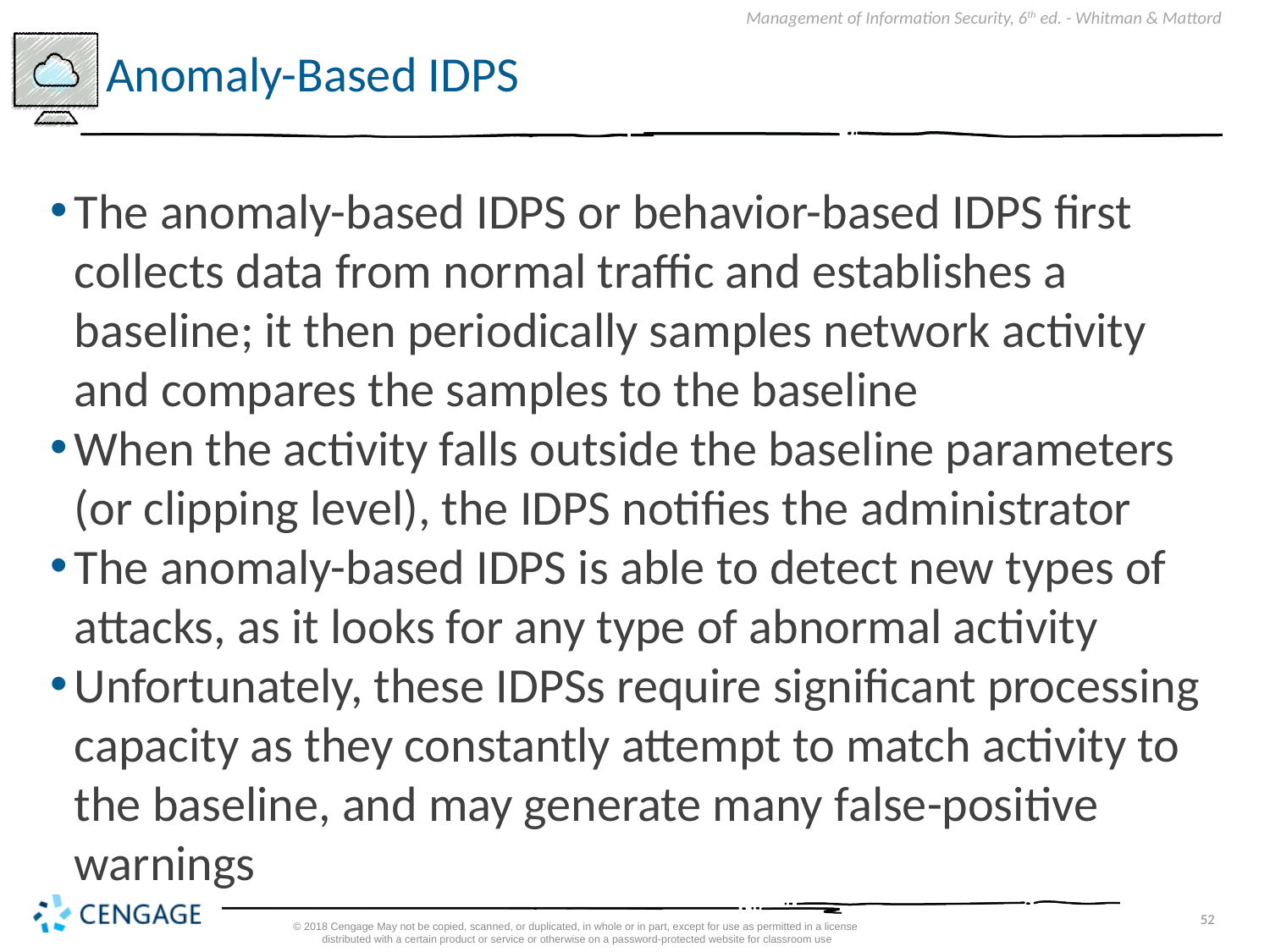

# Anomaly-Based IDPS
The anomaly-based IDPS or behavior-based IDPS first collects data from normal traffic and establishes a baseline; it then periodically samples network activity and compares the samples to the baseline
When the activity falls outside the baseline parameters (or clipping level), the IDPS notifies the administrator
The anomaly-based IDPS is able to detect new types of attacks, as it looks for any type of abnormal activity
Unfortunately, these IDPSs require significant processing capacity as they constantly attempt to match activity to the baseline, and may generate many false-positive warnings